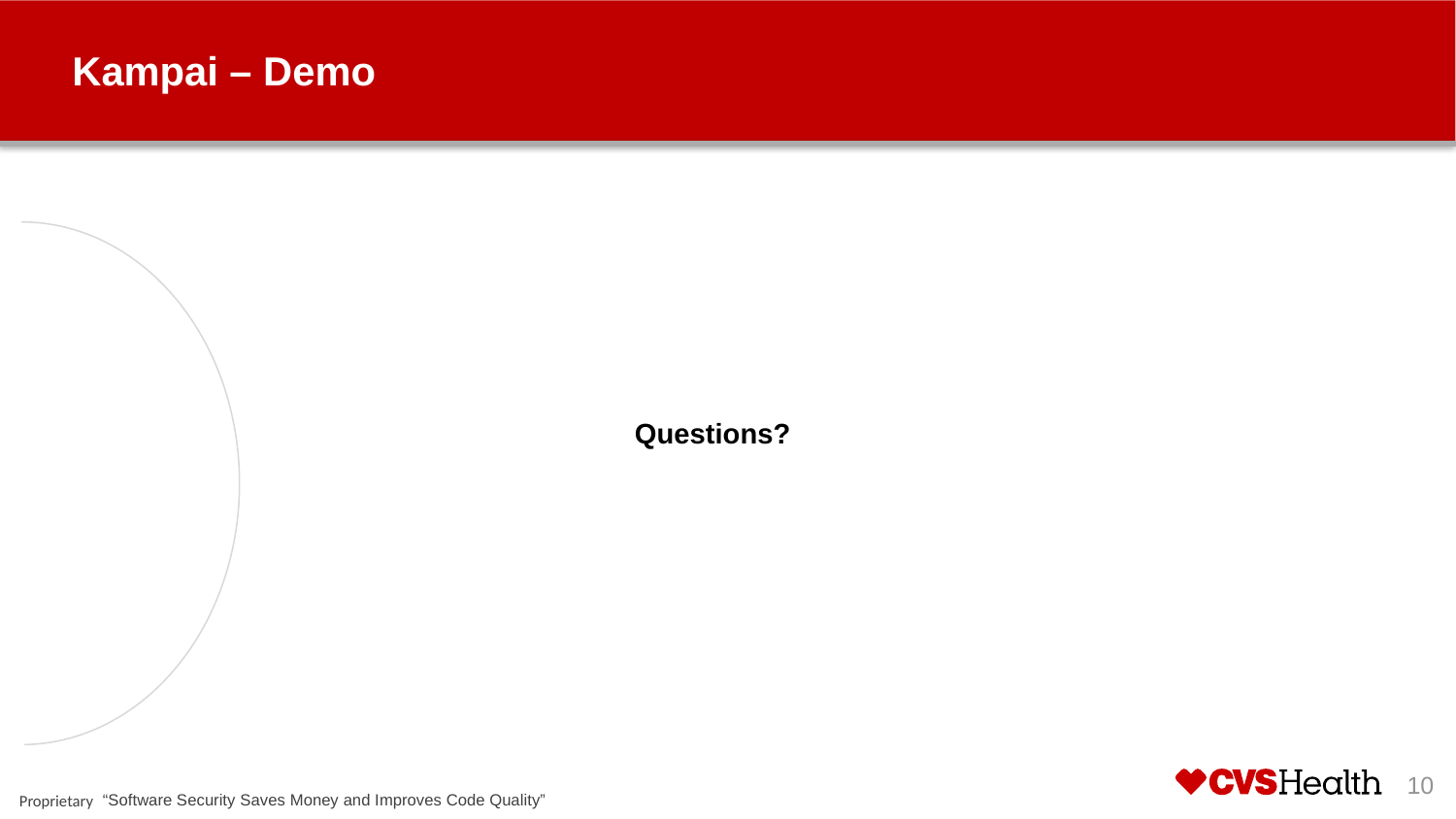

Kampai – Demo

Questions?
10
“Software Security Saves Money and Improves Code Quality”